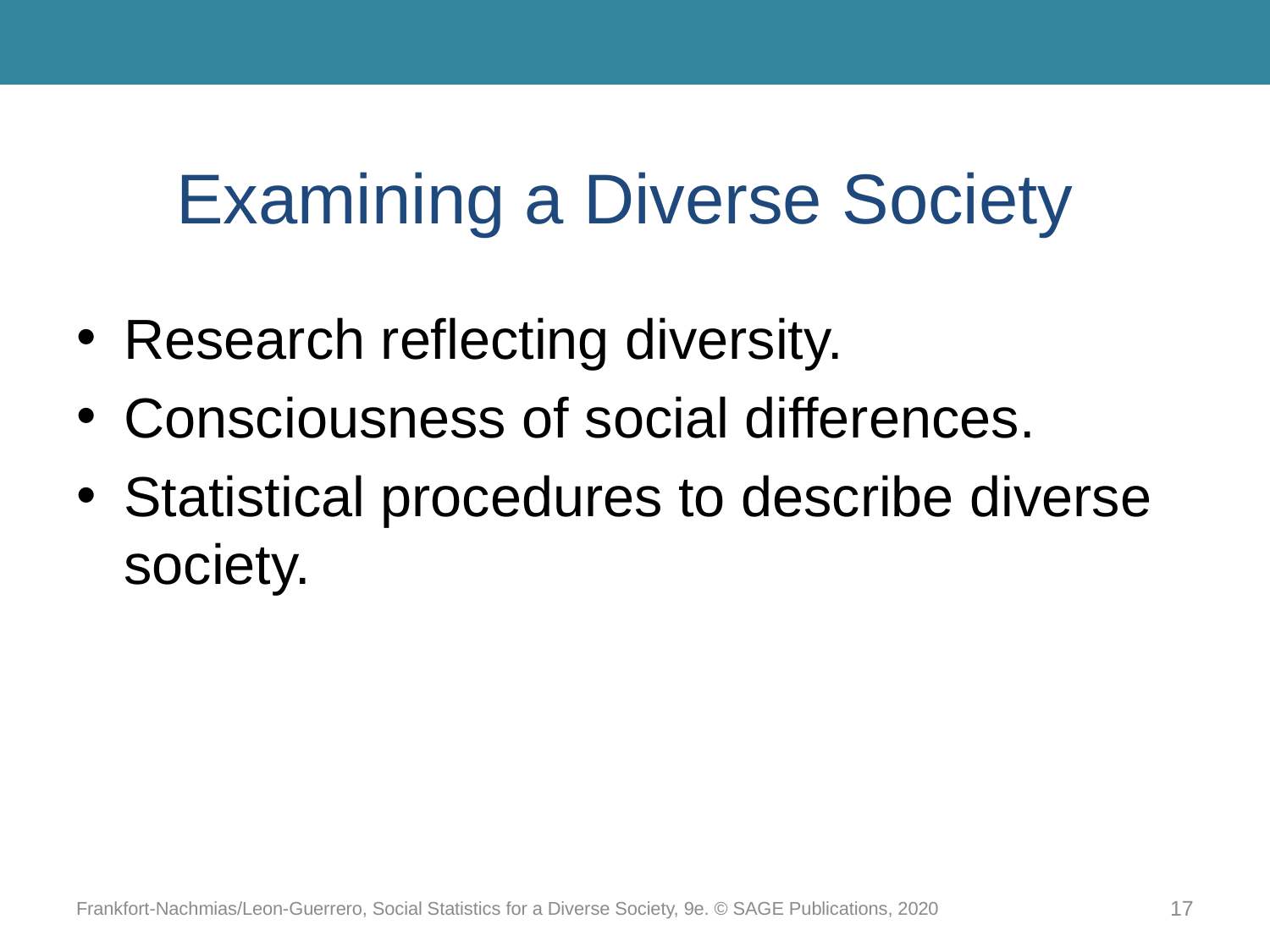

# Examining a Diverse Society
Research reflecting diversity.
Consciousness of social differences.
Statistical procedures to describe diverse society.
Frankfort-Nachmias/Leon-Guerrero, Social Statistics for a Diverse Society, 9e. © SAGE Publications, 2020
17